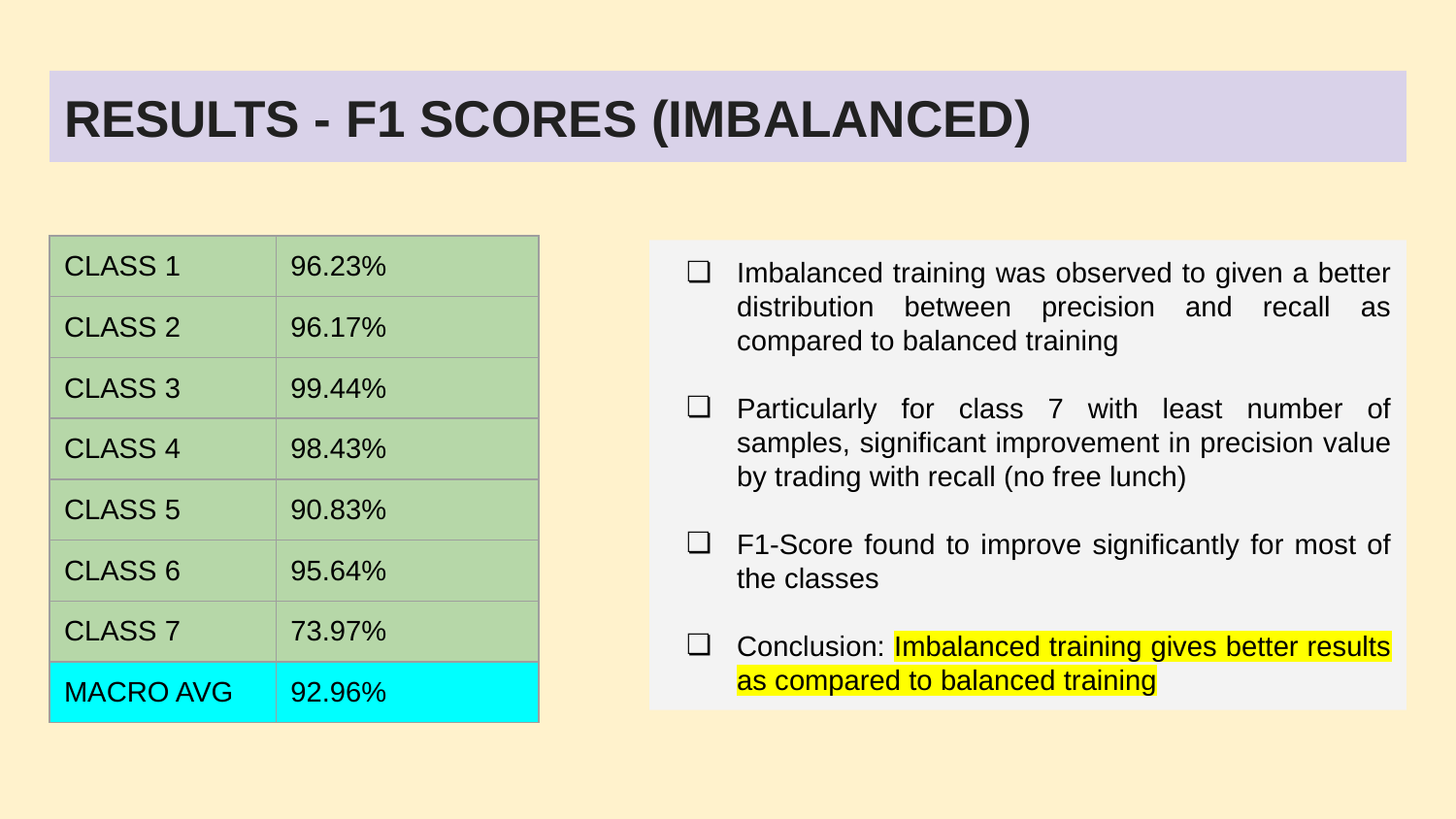

# RESULTS - F1 SCORES (IMBALANCED)
| CLASS 1 | 96.23% |
| --- | --- |
| CLASS 2 | 96.17% |
| CLASS 3 | 99.44% |
| CLASS 4 | 98.43% |
| CLASS 5 | 90.83% |
| CLASS 6 | 95.64% |
| CLASS 7 | 73.97% |
| MACRO AVG | 92.96% |
Imbalanced training was observed to given a better distribution between precision and recall as compared to balanced training

Particularly for class 7 with least number of samples, significant improvement in precision value by trading with recall (no free lunch)

F1-Score found to improve significantly for most of the classes

Conclusion: Imbalanced training gives better results as compared to balanced training